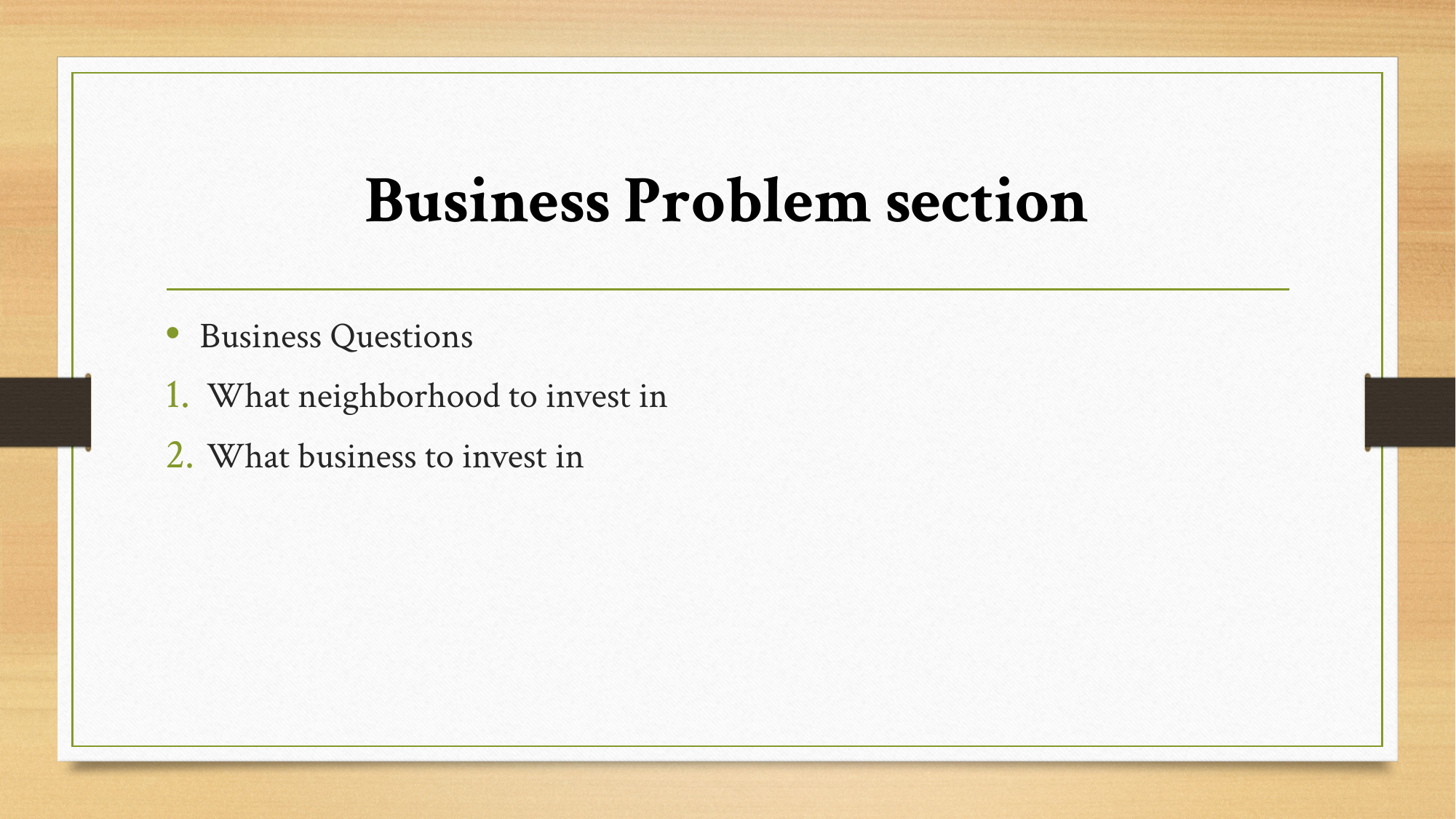

# Business Problem section
Business Questions
What neighborhood to invest in
What business to invest in